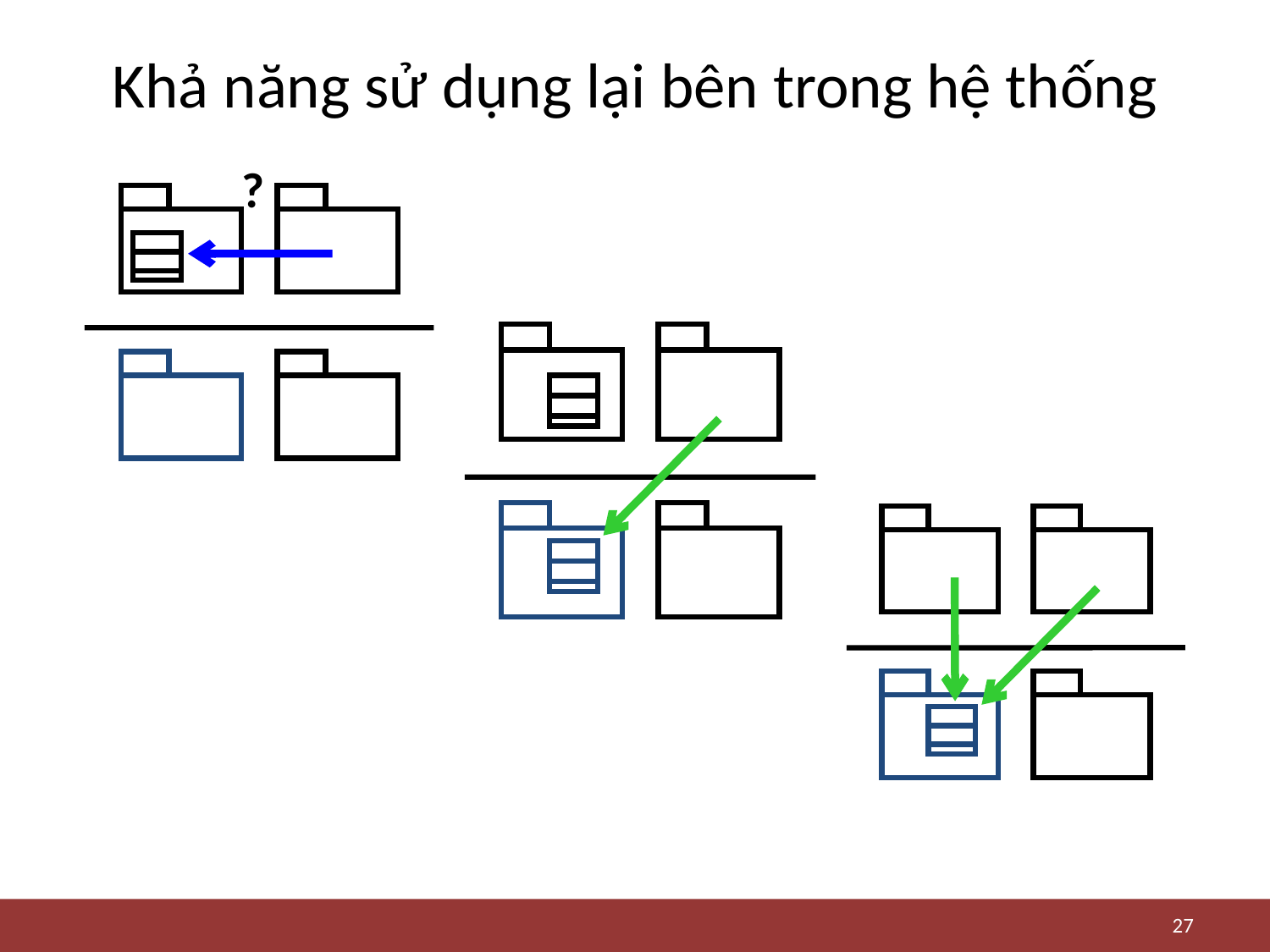

# Khả năng sử dụng lại bên trong hệ thống
?

27